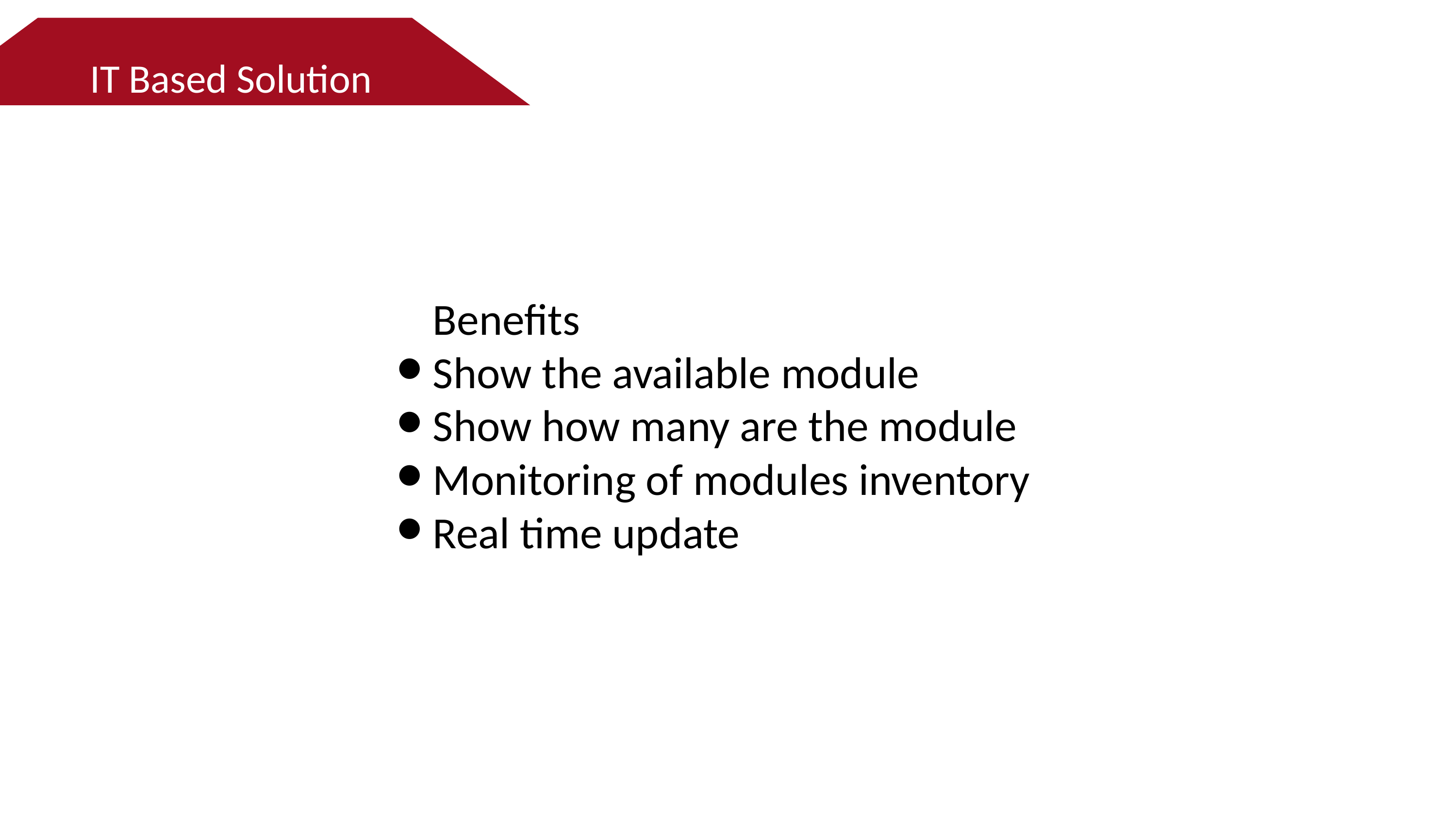

IT Based Solution
Benefits
Show the available module
Show how many are the module
Monitoring of modules inventory
Real time update